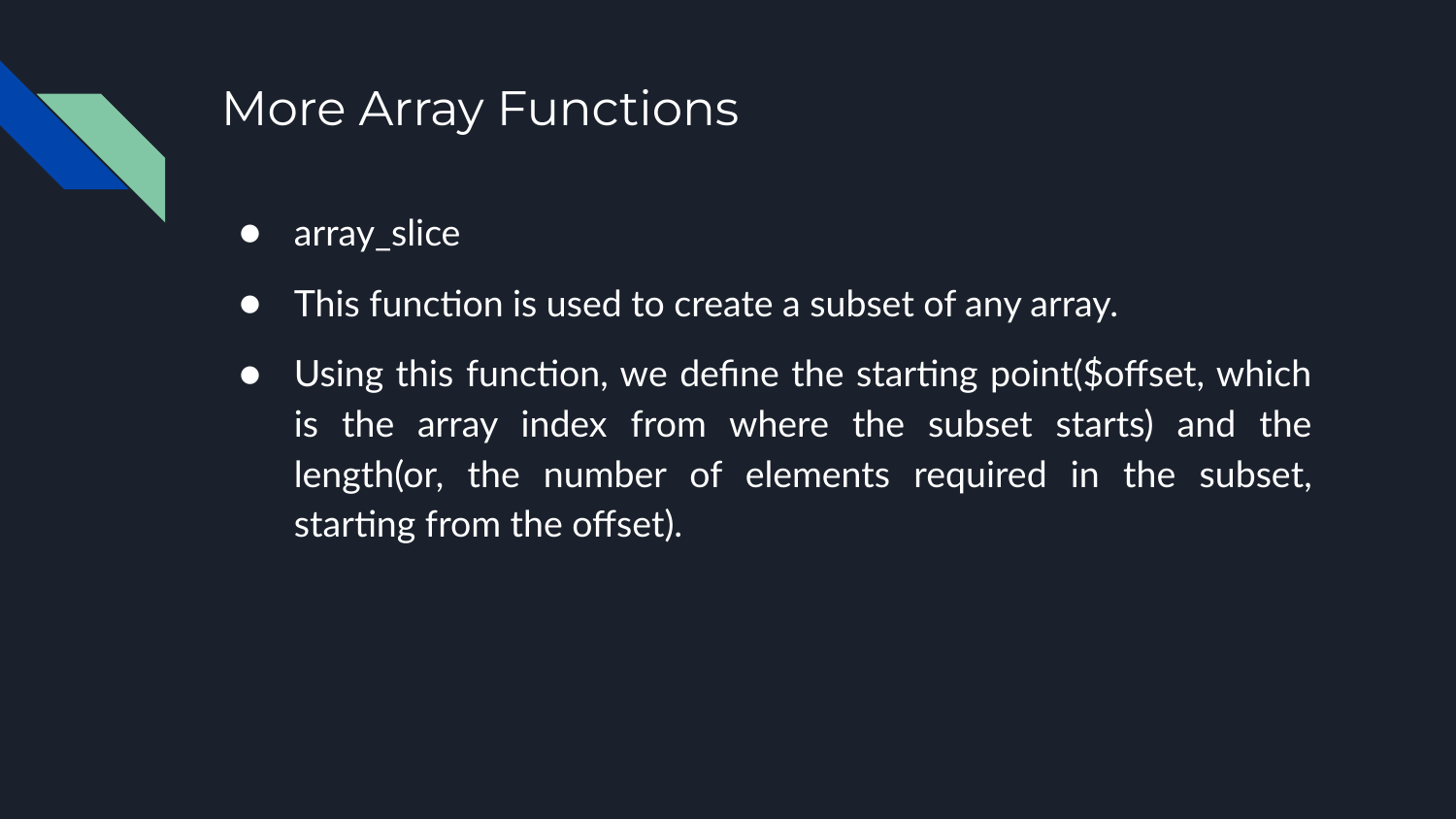

# More Array Functions
array_slice
This function is used to create a subset of any array.
Using this function, we define the starting point($offset, which is the array index from where the subset starts) and the length(or, the number of elements required in the subset, starting from the offset).